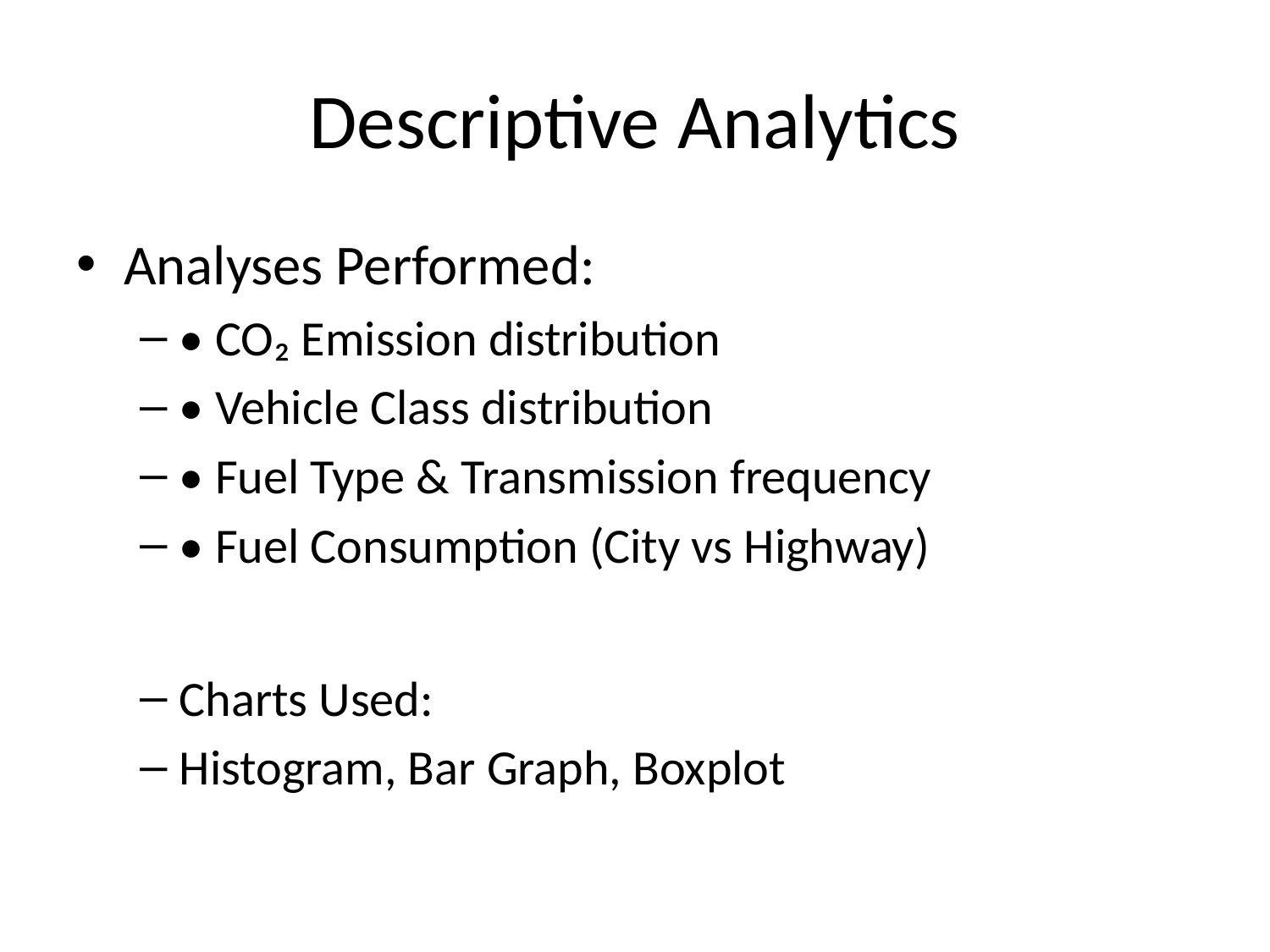

# Descriptive Analytics
Analyses Performed:
• CO₂ Emission distribution
• Vehicle Class distribution
• Fuel Type & Transmission frequency
• Fuel Consumption (City vs Highway)

Charts Used:
Histogram, Bar Graph, Boxplot